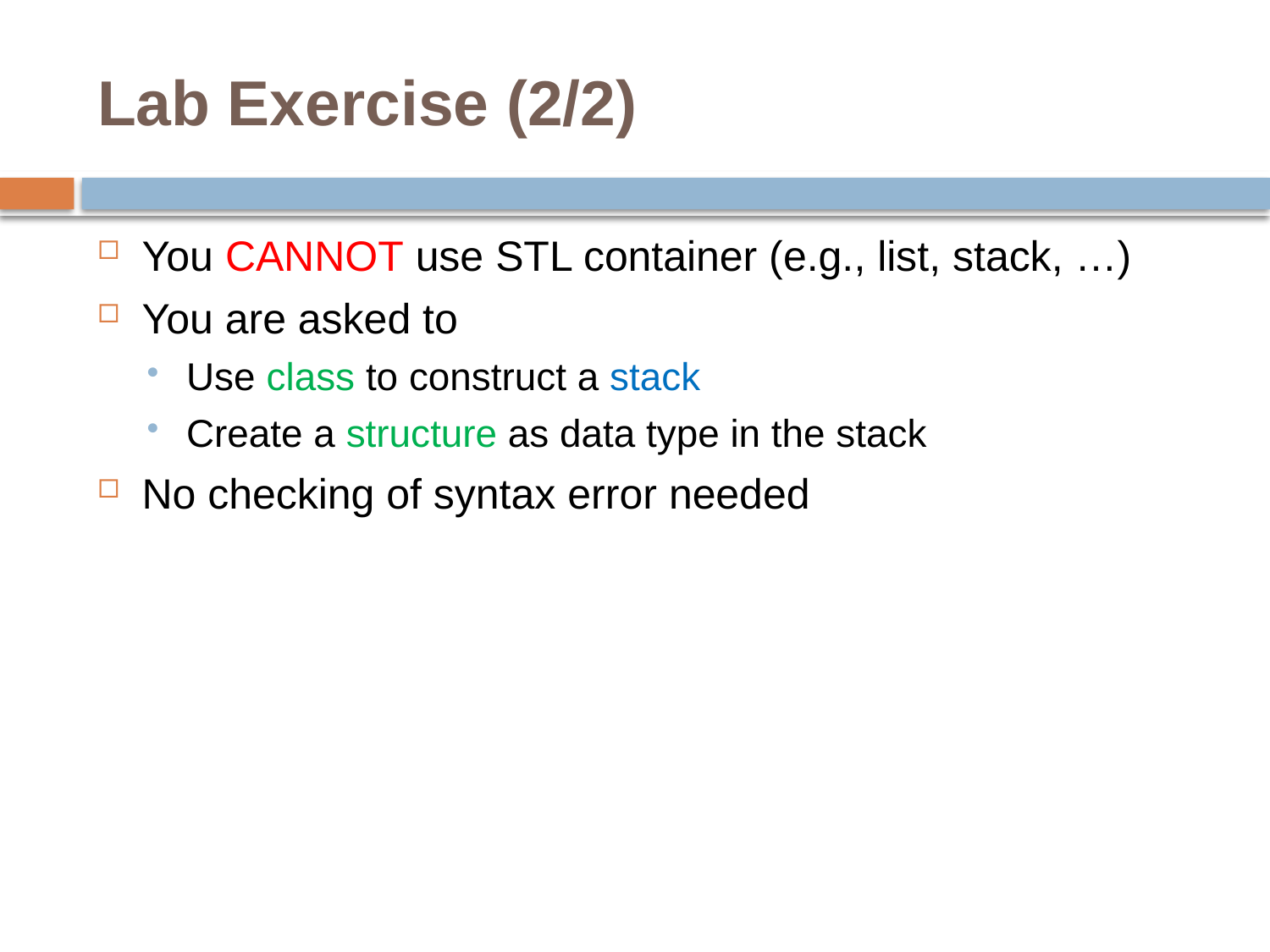

# Lab Exercise (2/2)
You CANNOT use STL container (e.g., list, stack, …)
You are asked to
Use class to construct a stack
Create a structure as data type in the stack
No checking of syntax error needed